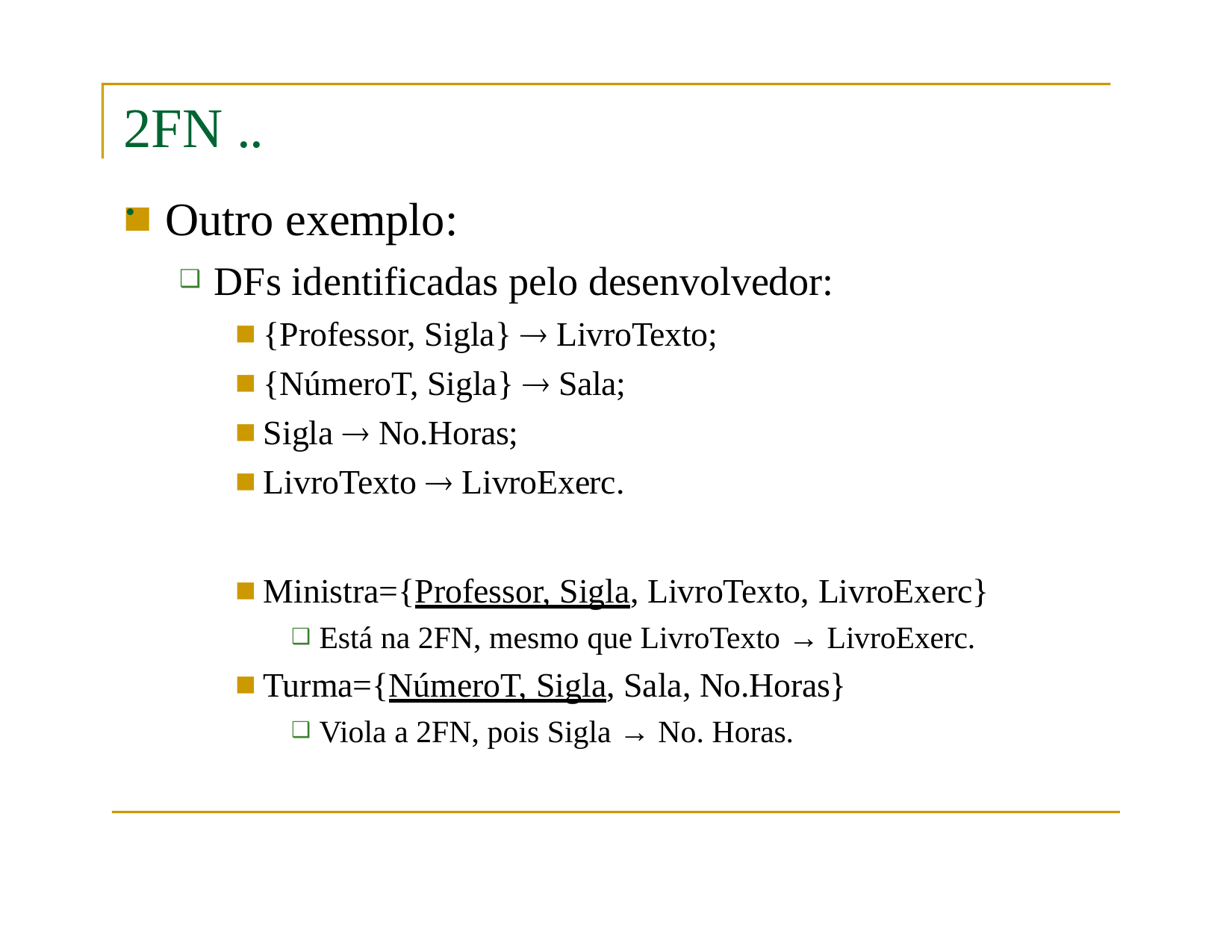

# 2FN ...
Outro exemplo:
DFs identificadas pelo desenvolvedor:
{Professor, Sigla} → LivroTexto;
{NúmeroT, Sigla} → Sala;
Sigla → No.Horas;
LivroTexto → LivroExerc.

Ministra={Professor, Sigla, LivroTexto, LivroExerc}
Está na 2FN, mesmo que LivroTexto → LivroExerc.
Turma={NúmeroT, Sigla, Sala, No.Horas}
Viola a 2FN, pois Sigla → No. Horas.